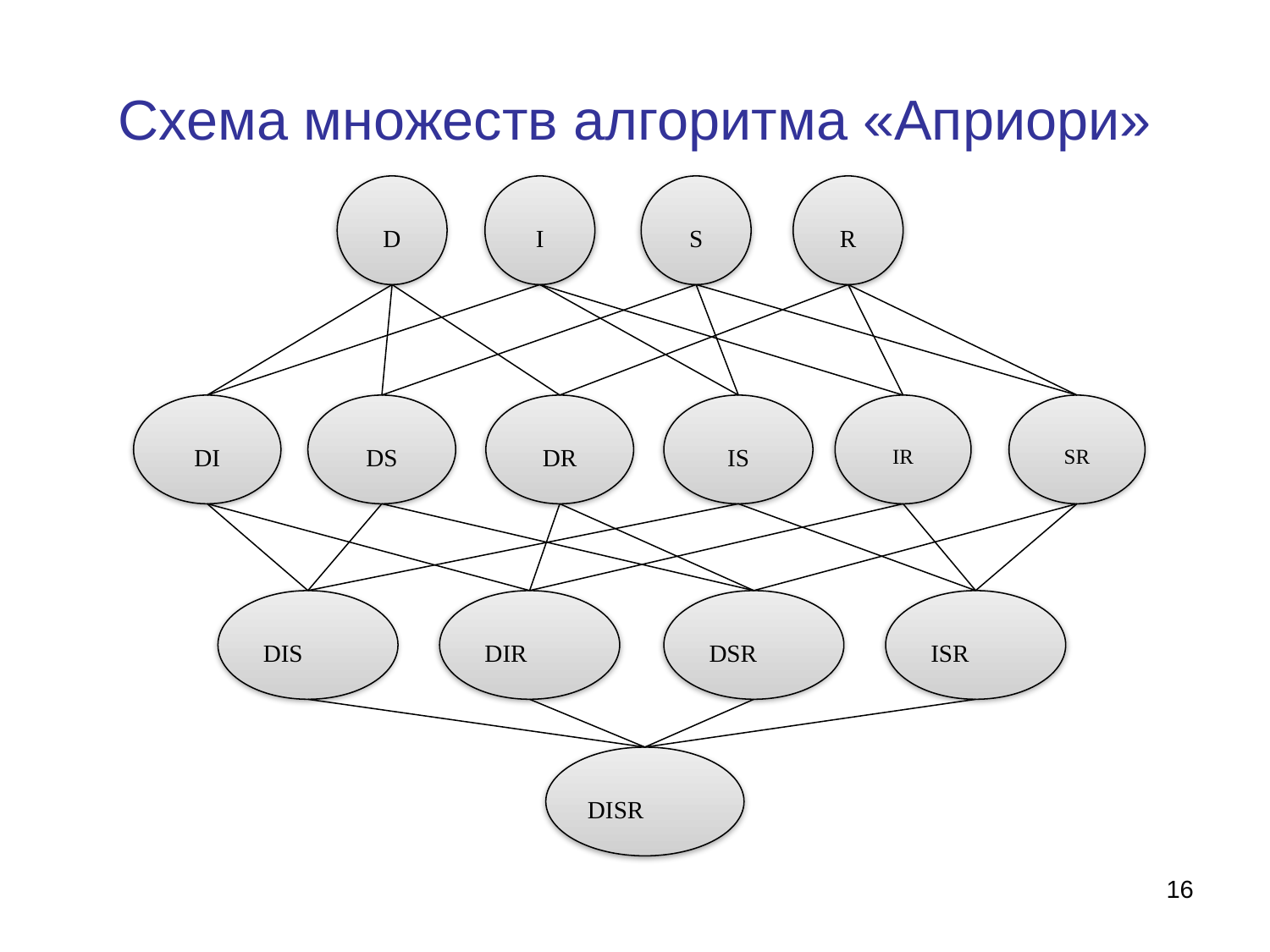

# Схема множеств алгоритма «Априори»
D
I
S
R
DI
DS
DR
IS
IR
SR
 DIS
 DIR
 DSR
 ISR
DISR
16